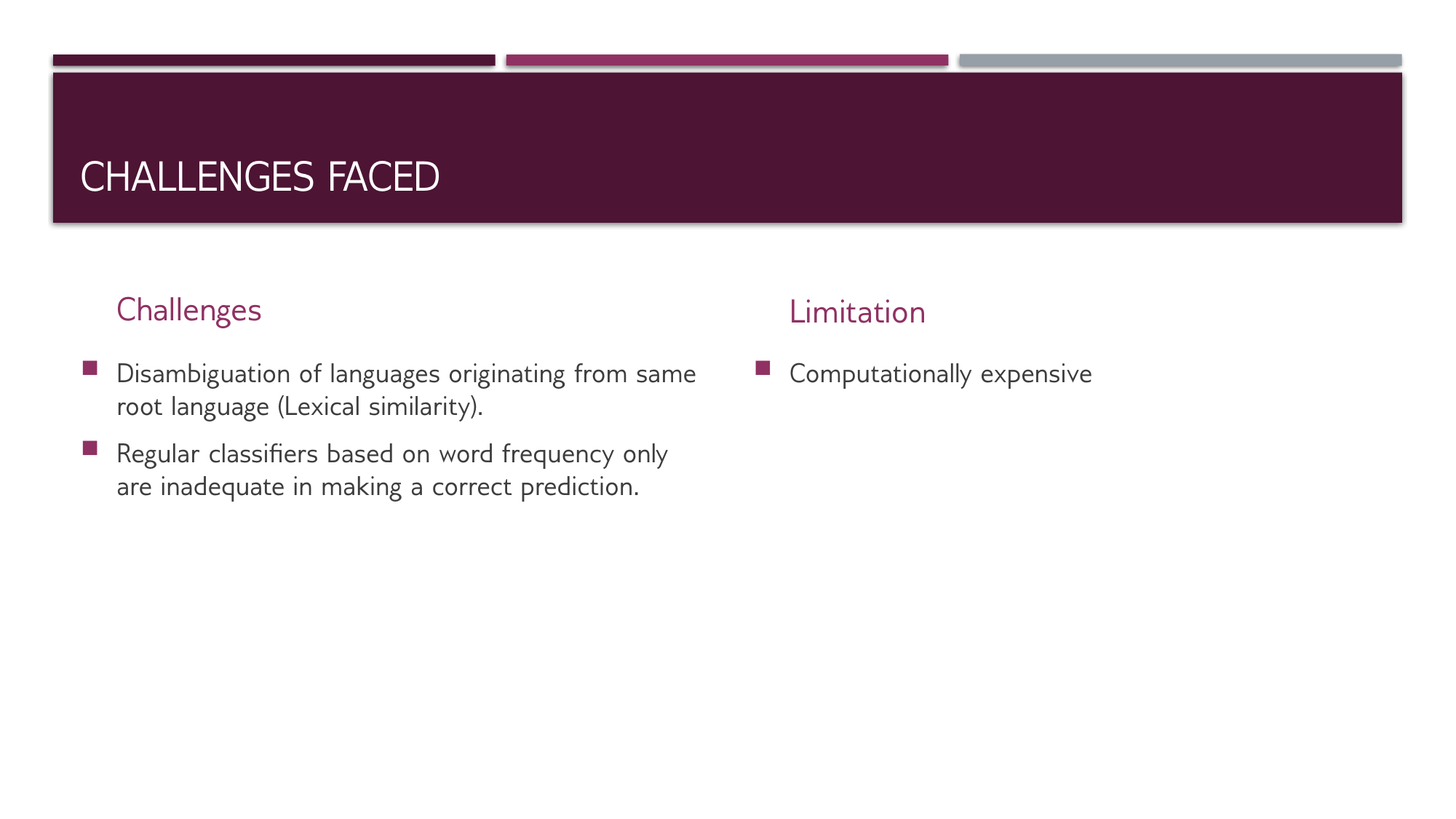

# Challenges faced
Challenges
Limitation
Disambiguation of languages originating from same root language (Lexical similarity).
Regular classifiers based on word frequency only are inadequate in making a correct prediction.
Computationally expensive